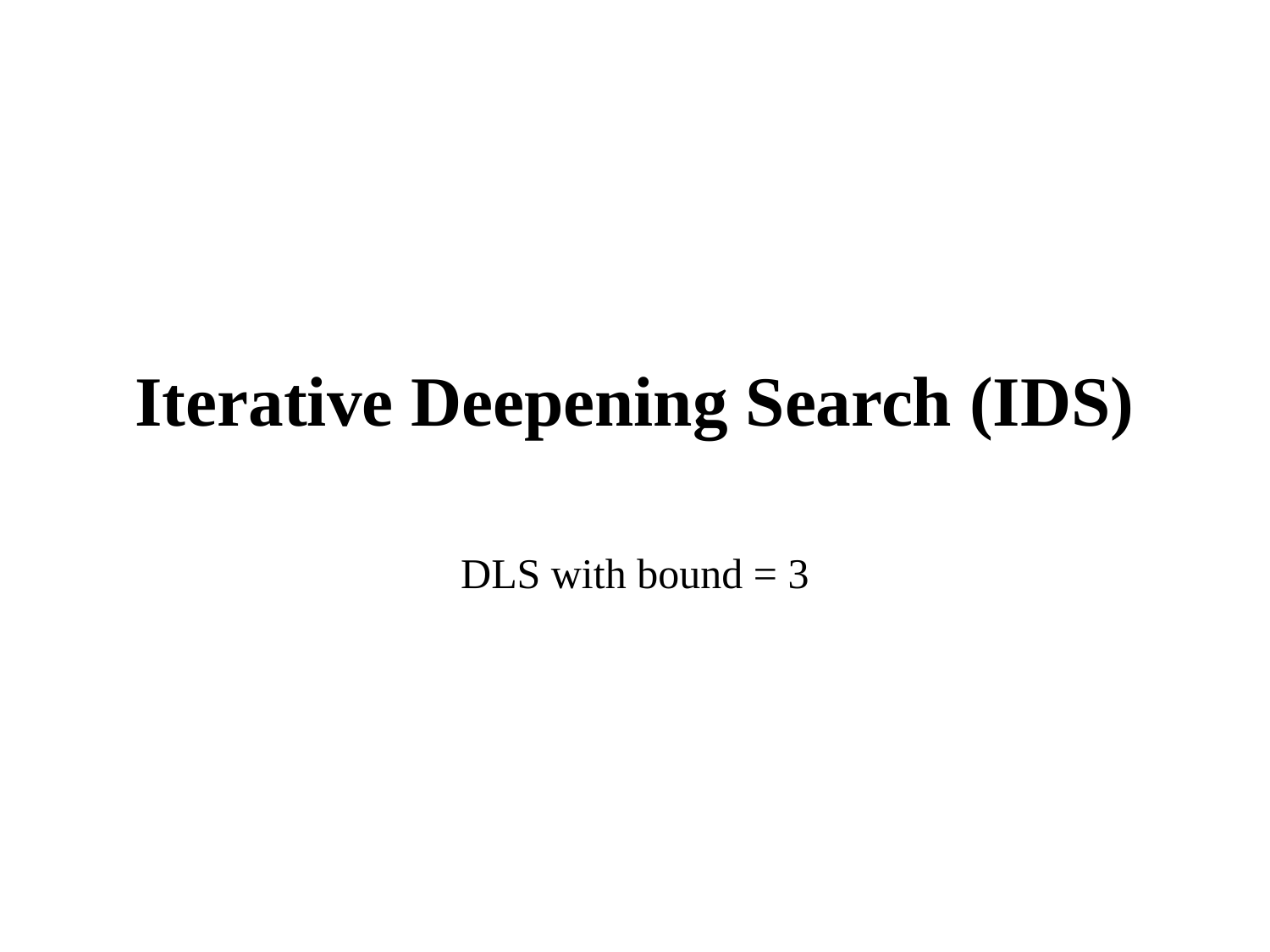

# Iterative Deepening Search (IDS)
DLS with bound = 3